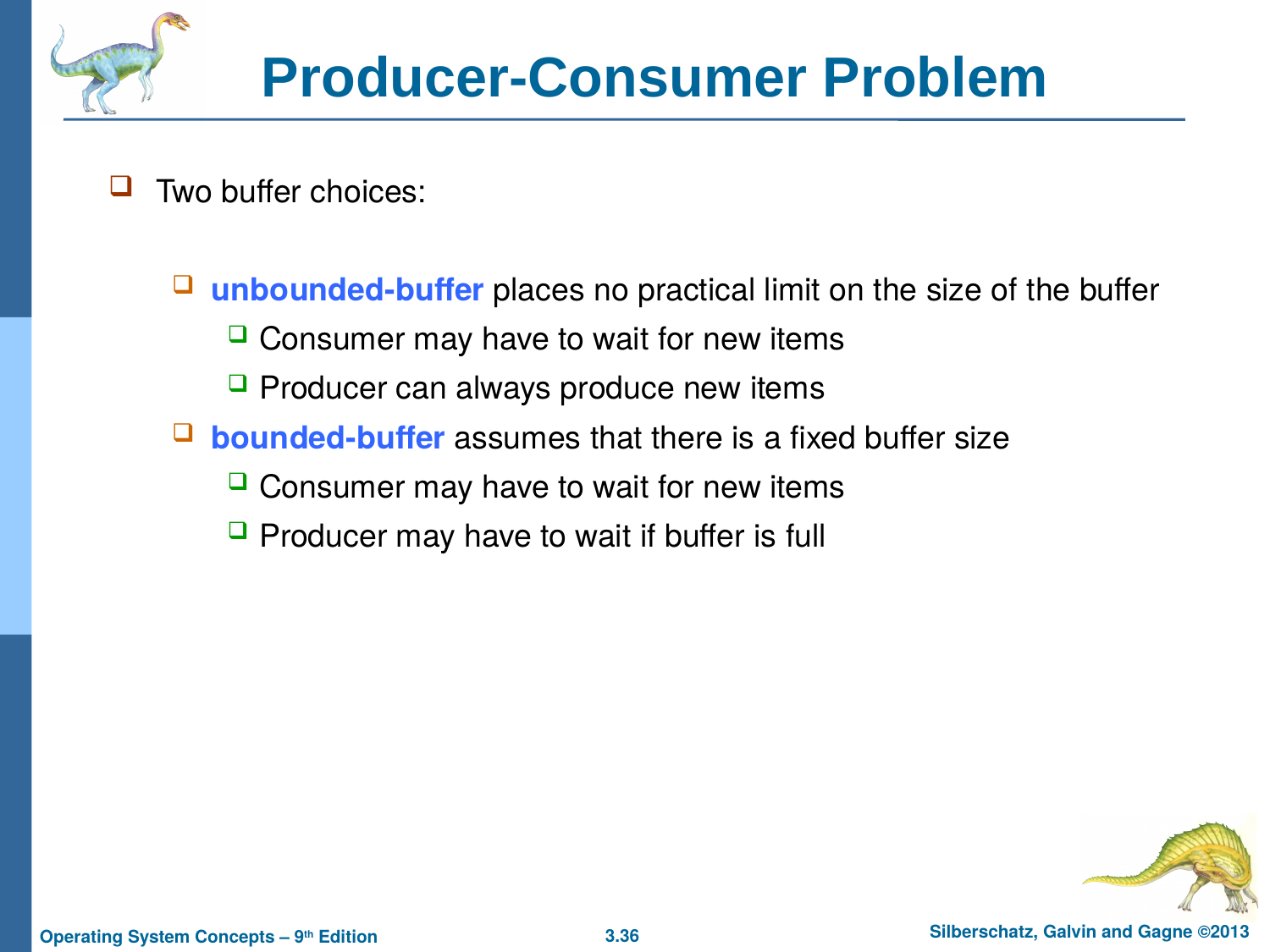

# Producer-Consumer Problem
Two buffer choices:

unbounded-buffer places no practical limit on the size of the buffer
Consumer may have to wait for new items
Producer can always produce new items
bounded-buffer assumes that there is a fixed buffer size
Consumer may have to wait for new items
Producer may have to wait if buffer is full